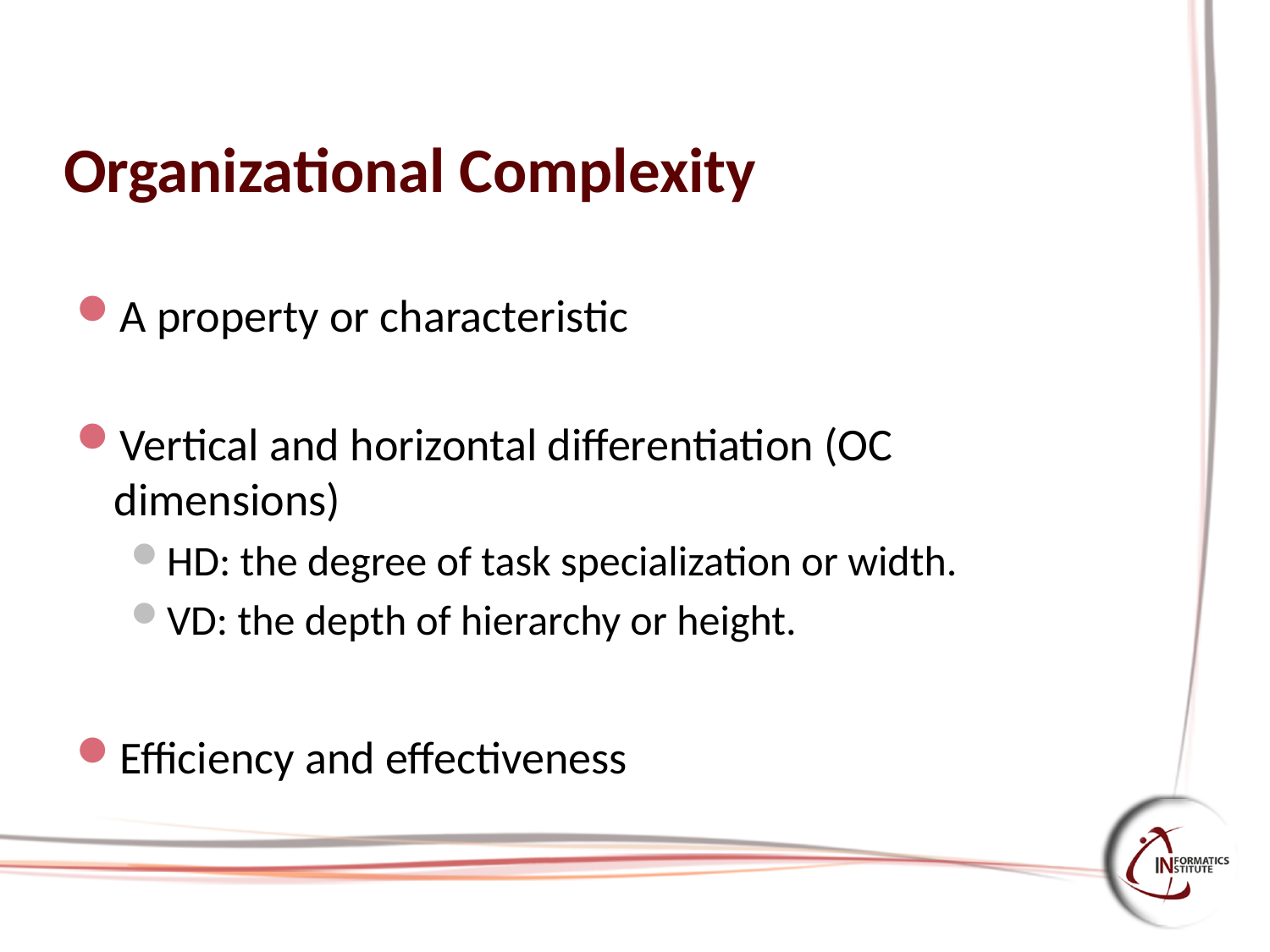

# Organizational Complexity

A property or characteristic

Vertical and horizontal differentiation (OC dimensions)
HD: the degree of task specialization or width.
VD: the depth of hierarchy or height.

Efficiency and effectiveness